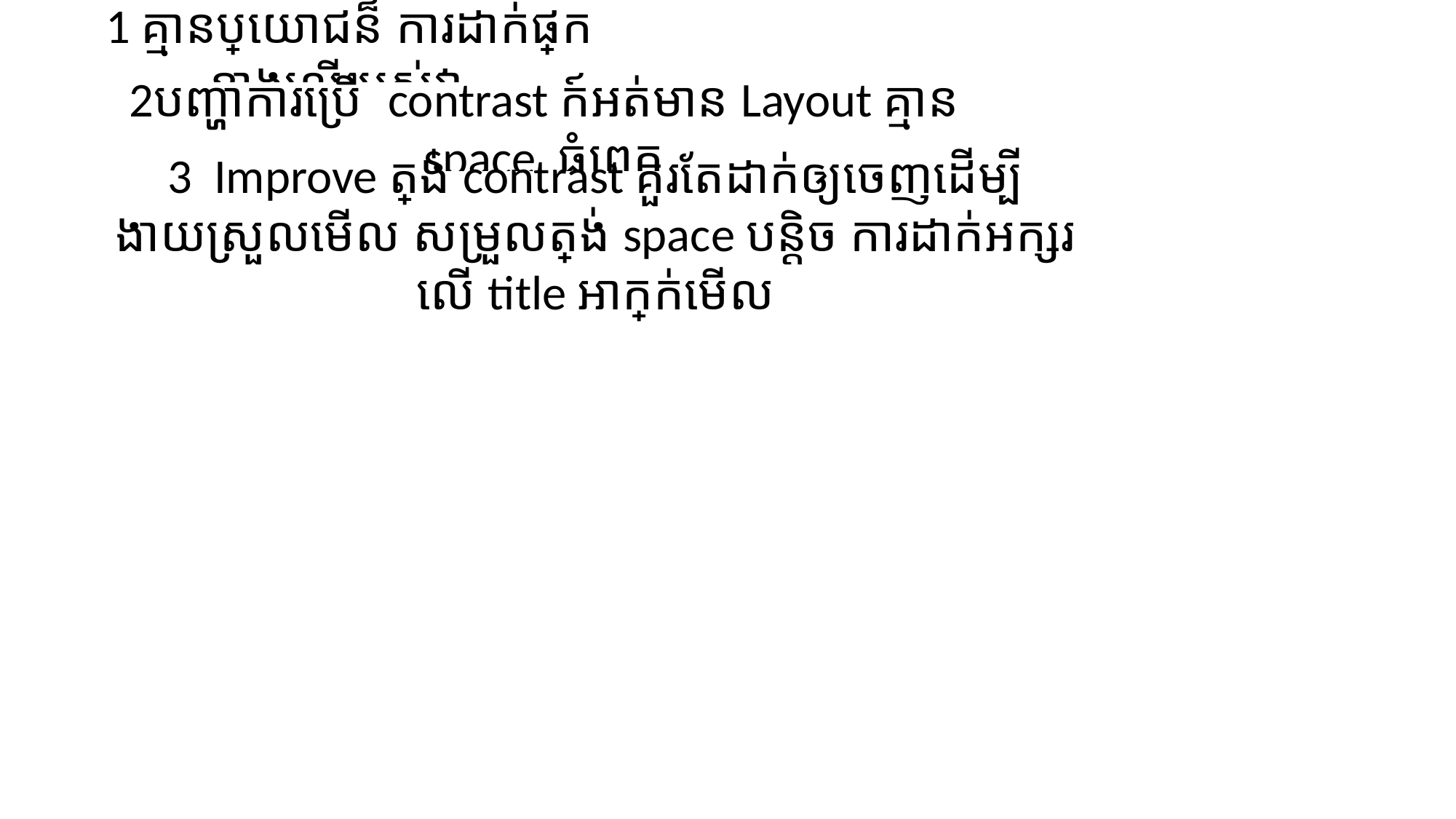

1 គ្មានប្រយោជន៏ ការដាក់​ផ្នែកខាងលើរបស់វា
2បញ្ហាការប្រើ​  contrast ក៍អត់មាន Layout គ្មាន space  ធំពេក
3  Improve ត្រង់ contrast គួរតែដាក់ឲ្យចេញដើម្បីងាយស្រួលមើល​​ សម្រួលត្រង់​ space បន្តិច ការដាក់អក្សរលើ​ title អាក្រក់មើល